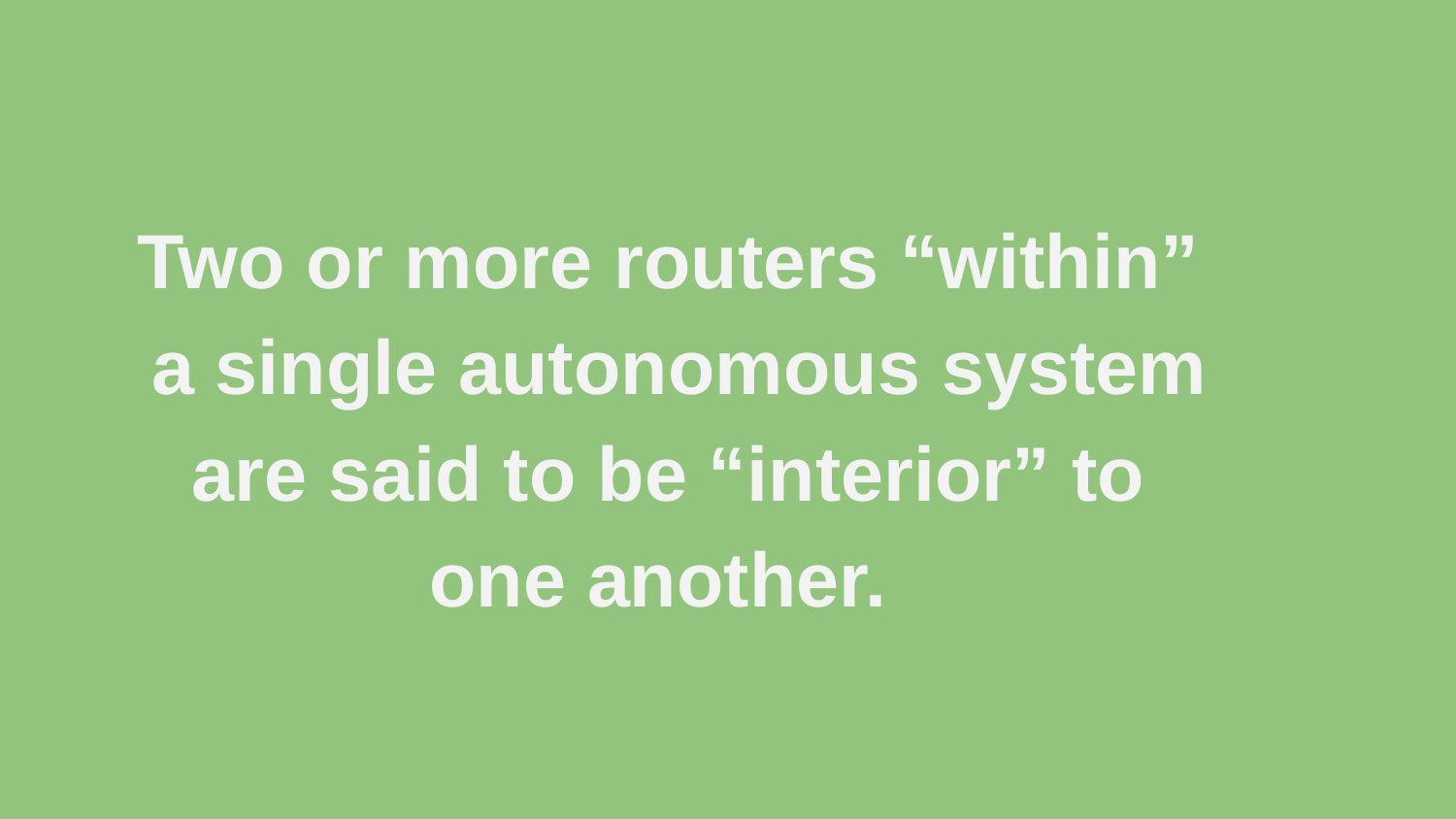

Two or more routers “within”
a single autonomous system
are said to be “interior” to
one another.